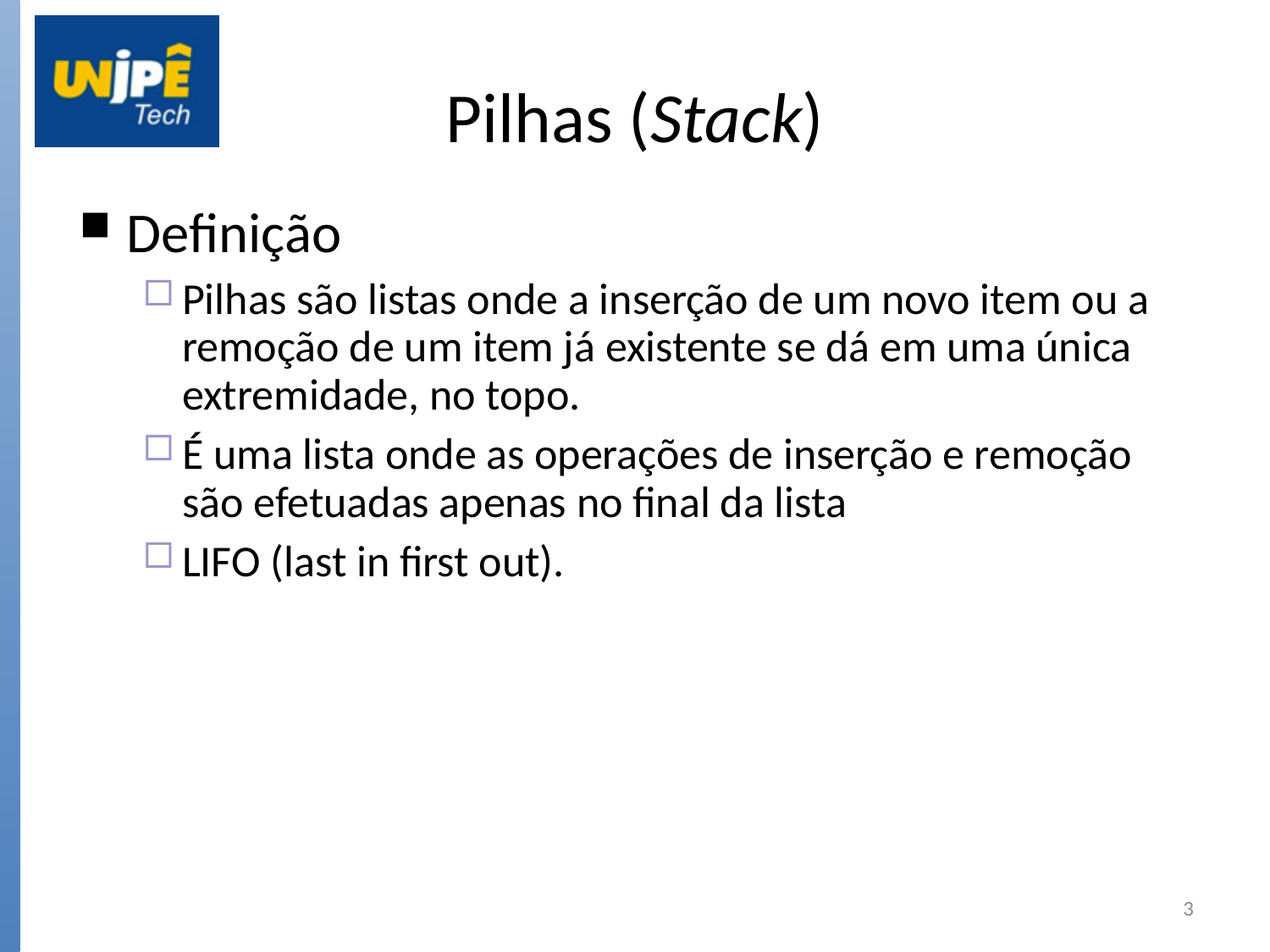

Pilhas (Stack)
Definição
Pilhas são listas onde a inserção de um novo item ou a remoção de um item já existente se dá em uma única extremidade, no topo.
É uma lista onde as operações de inserção e remoção são efetuadas apenas no final da lista
LIFO (last in first out).

3